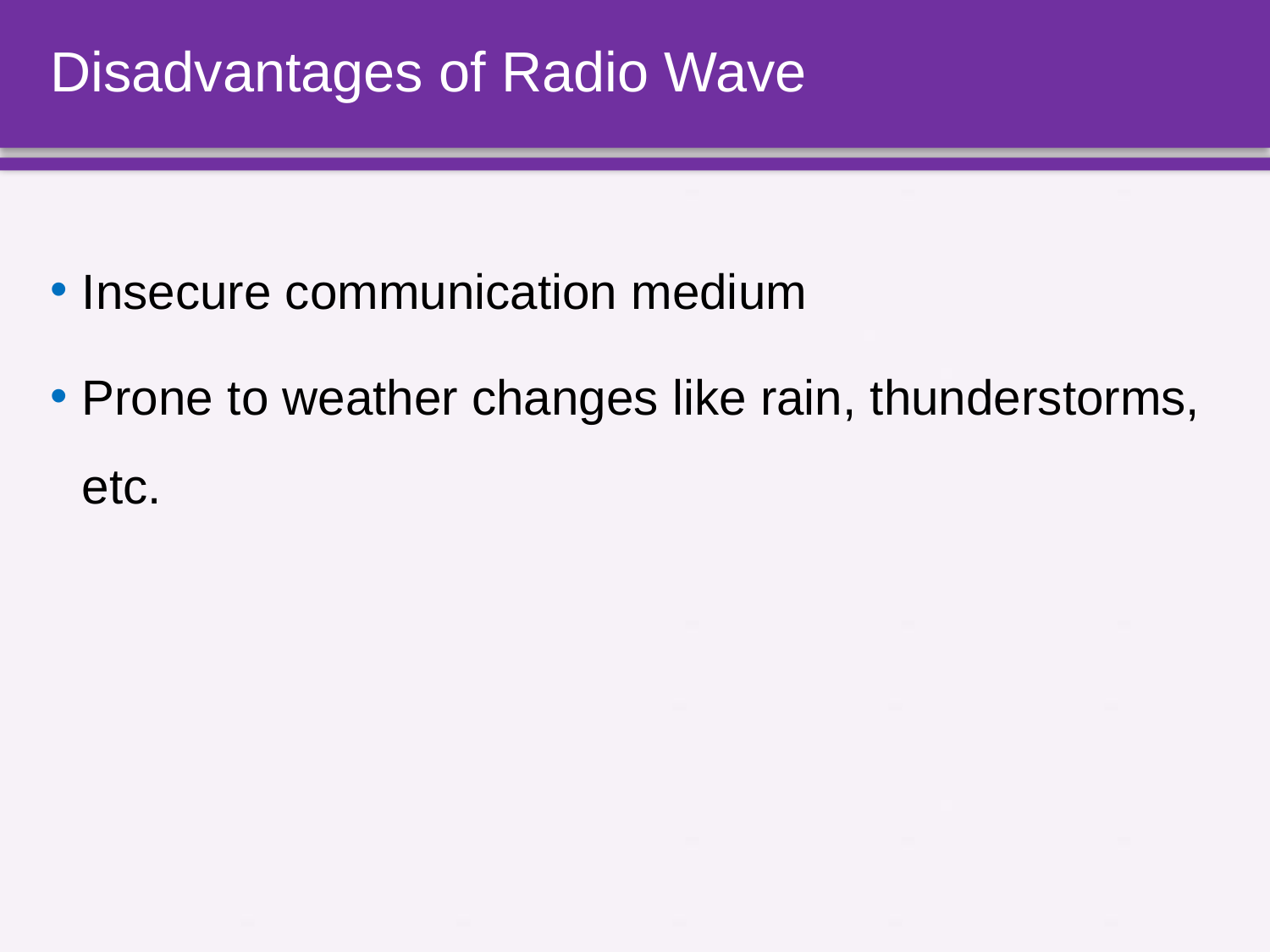

# Disadvantages of Radio Wave
Insecure communication medium
Prone to weather changes like rain, thunderstorms, etc.